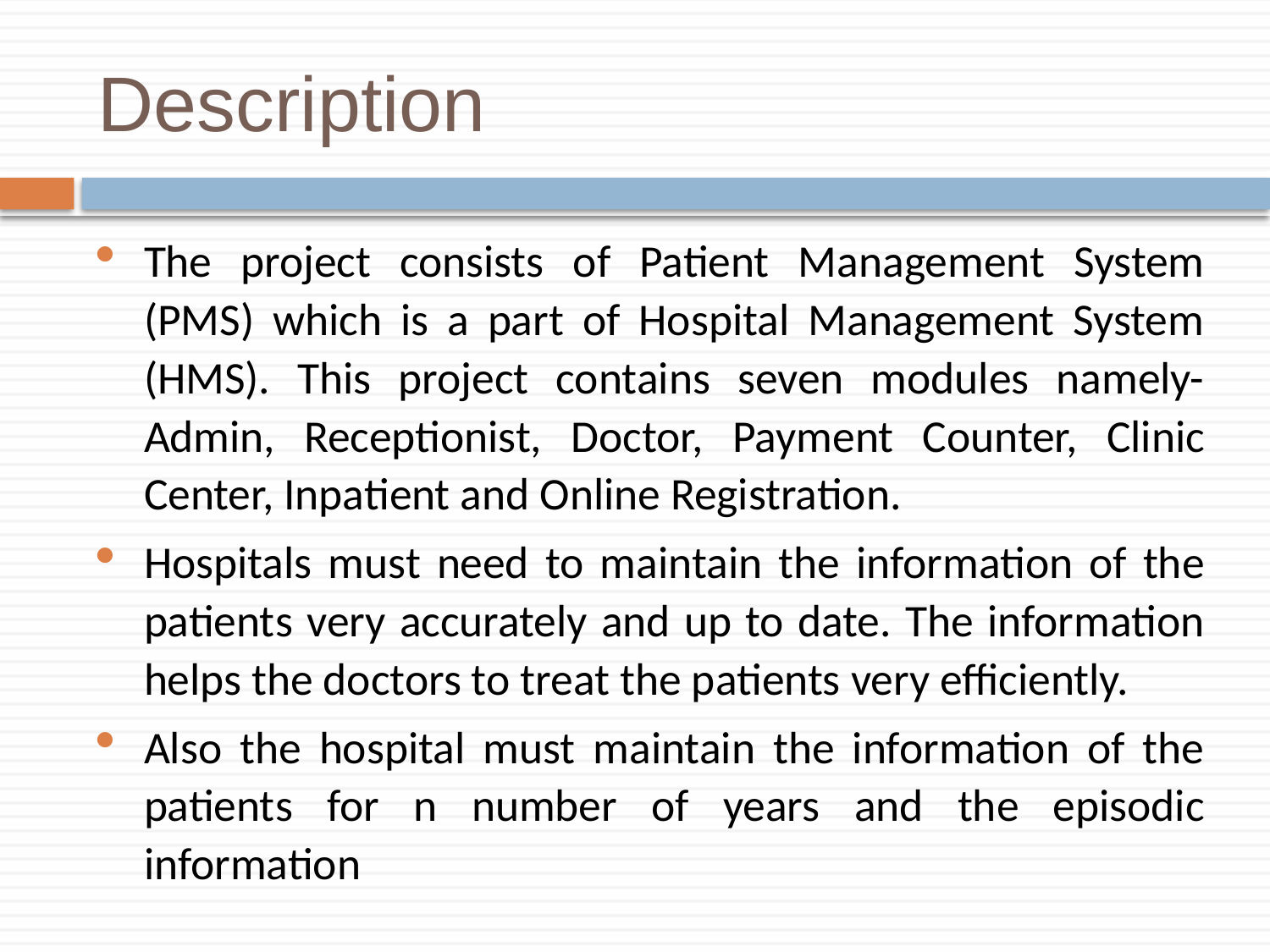

# Description
The project consists of Patient Management System (PMS) which is a part of Hospital Management System (HMS). This project contains seven modules namely-Admin, Receptionist, Doctor, Payment Counter, Clinic Center, Inpatient and Online Registration.
Hospitals must need to maintain the information of the patients very accurately and up to date. The information helps the doctors to treat the patients very efficiently.
Also the hospital must maintain the information of the patients for n number of years and the episodic information